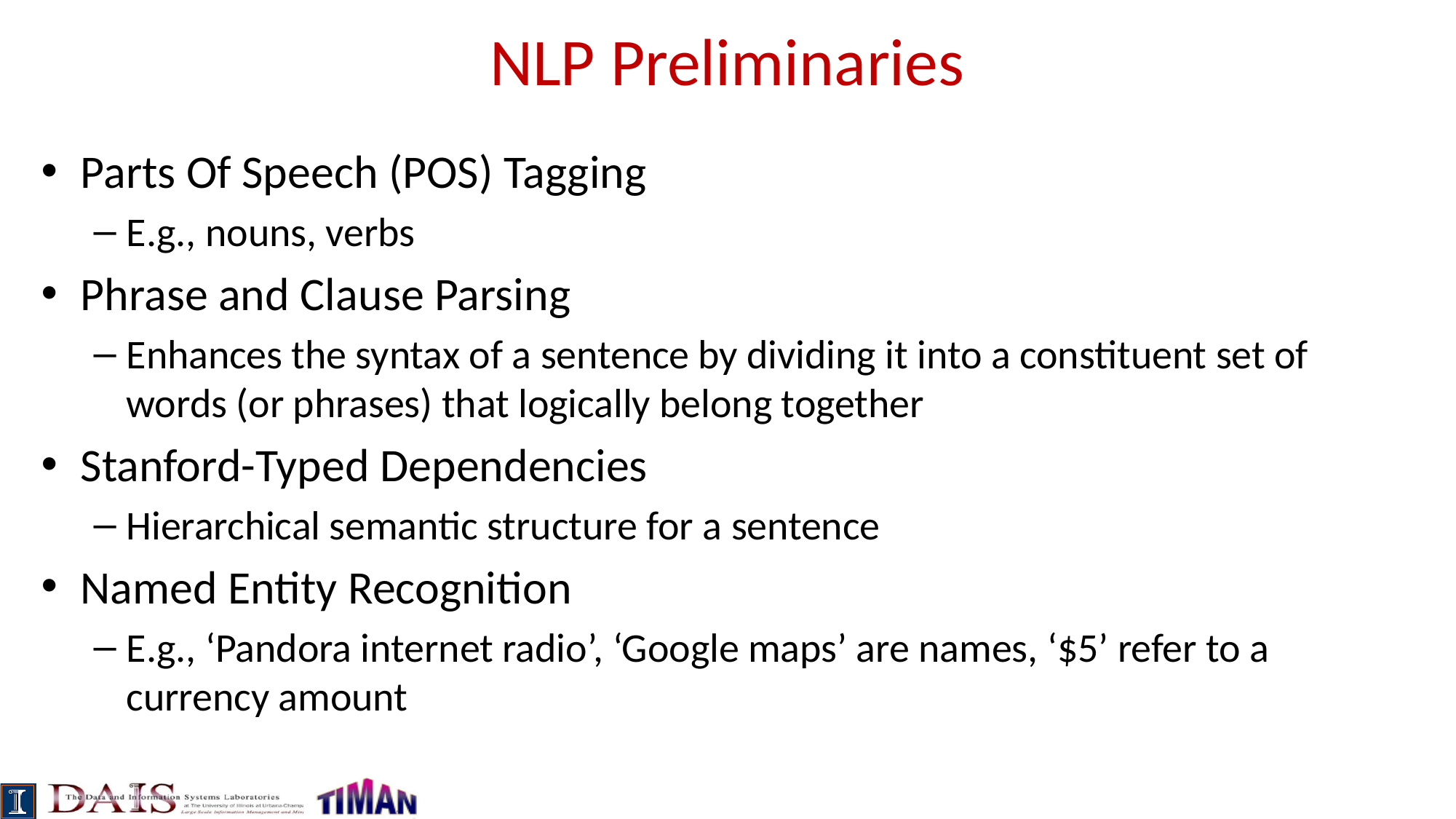

# NLP Preliminaries
Parts Of Speech (POS) Tagging
E.g., nouns, verbs
Phrase and Clause Parsing
Enhances the syntax of a sentence by dividing it into a constituent set of words (or phrases) that logically belong together
Stanford-Typed Dependencies
Hierarchical semantic structure for a sentence
Named Entity Recognition
E.g., ‘Pandora internet radio’, ‘Google maps’ are names, ‘$5’ refer to a currency amount